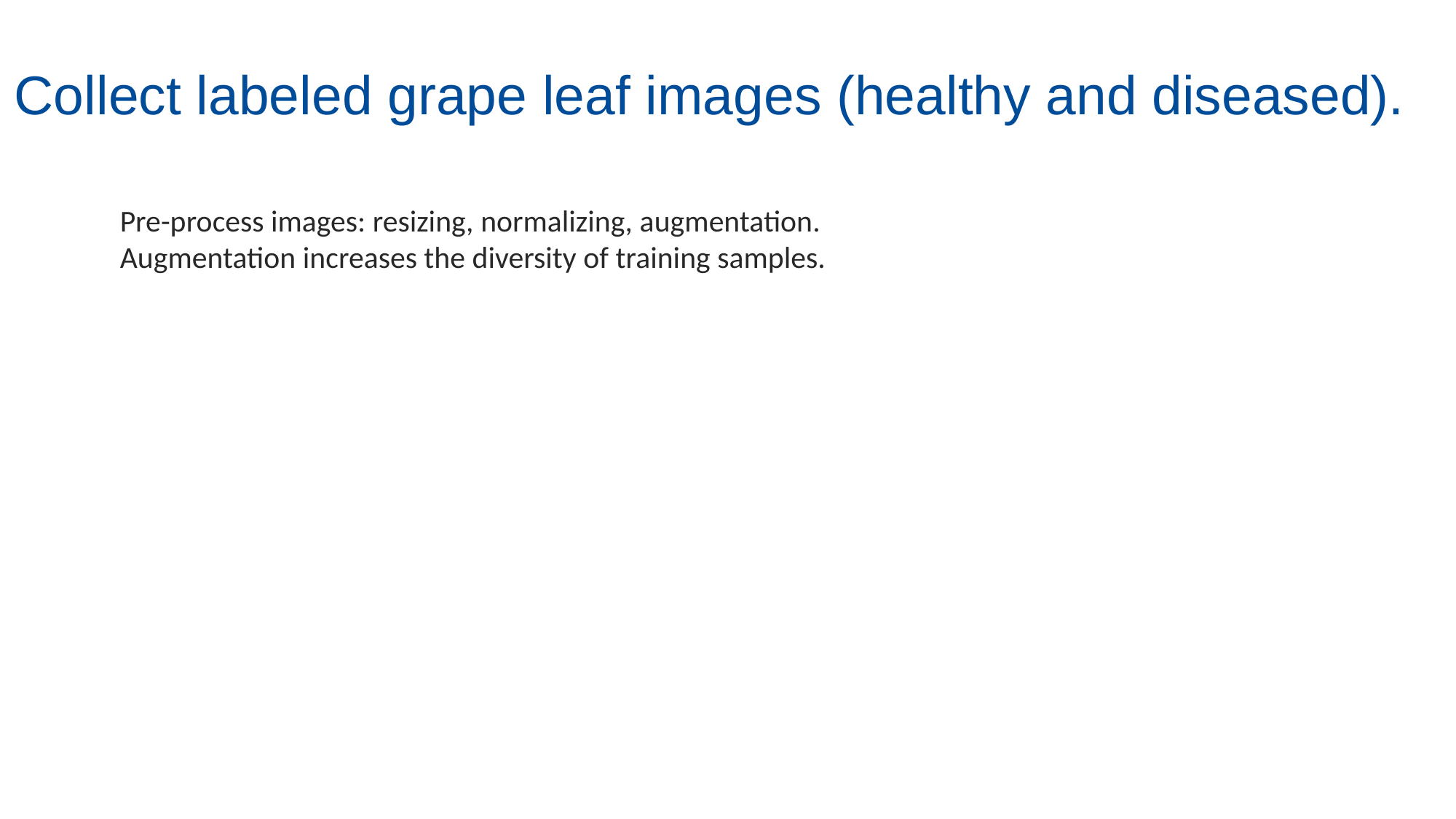

Collect labeled grape leaf images (healthy and diseased).

Pre-process images: resizing, normalizing, augmentation.
Augmentation increases the diversity of training samples.